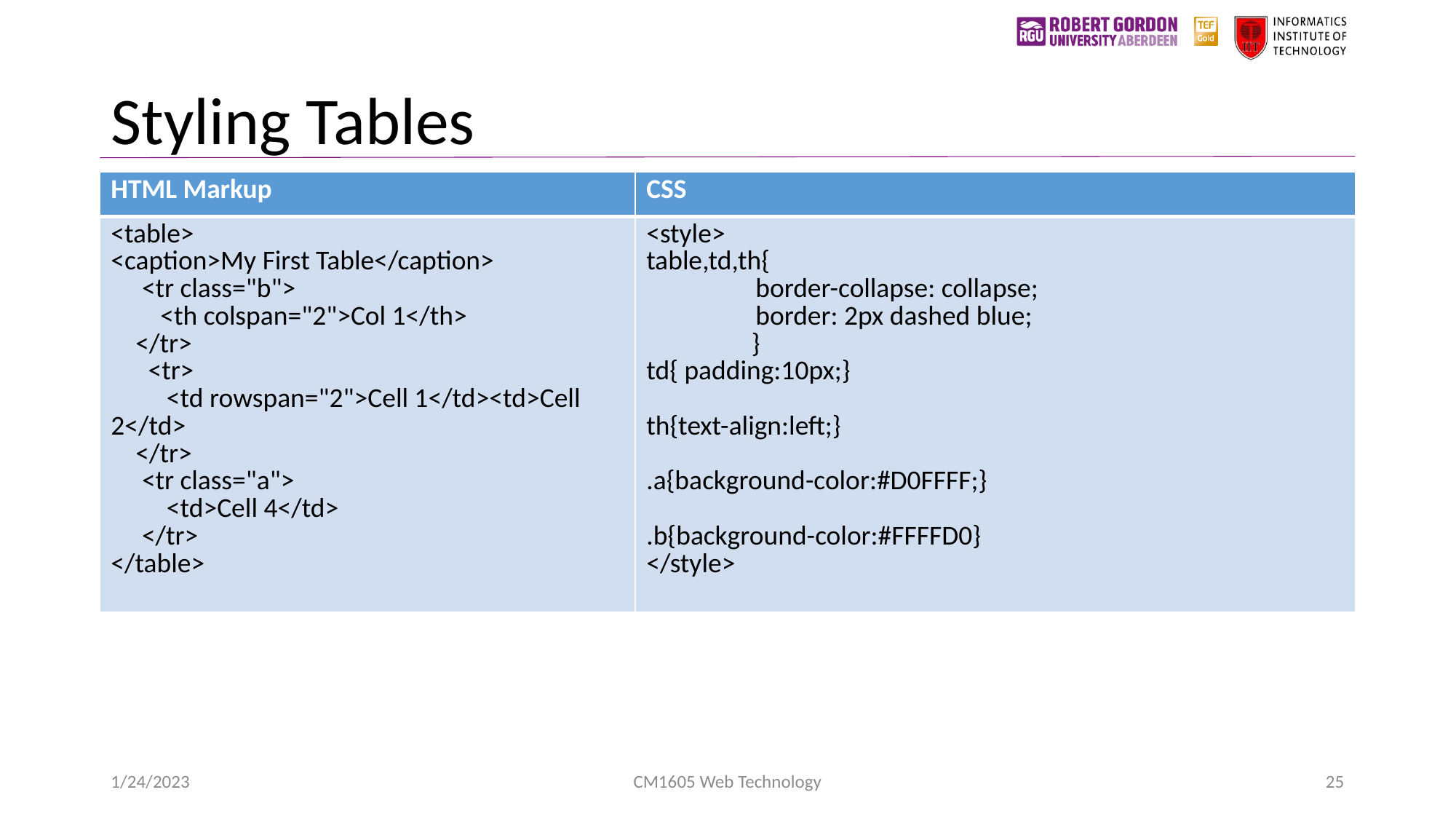

# Styling Tables
| HTML Markup | CSS |
| --- | --- |
| <table> <caption>My First Table</caption> <tr class="b"> <th colspan="2">Col 1</th> </tr> <tr> <td rowspan="2">Cell 1</td><td>Cell 2</td> </tr> <tr class="a"> <td>Cell 4</td> </tr> </table> | <style> table,td,th{ border-collapse: collapse; border: 2px dashed blue; } td{ padding:10px;} th{text-align:left;} .a{background-color:#D0FFFF;} .b{background-color:#FFFFD0} </style> |
1/24/2023
CM1605 Web Technology
25